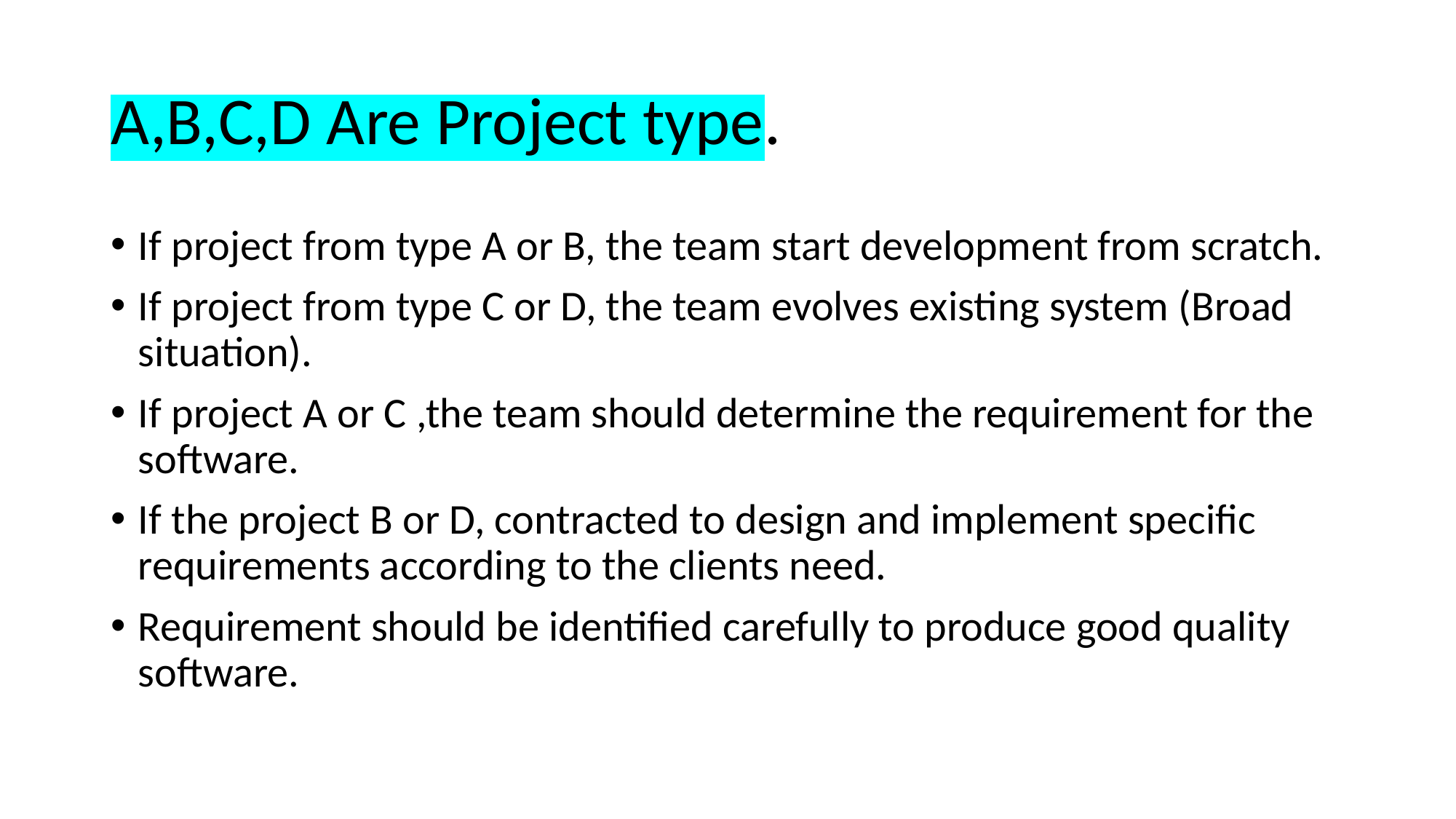

# A,B,C,D Are Project type.
If project from type A or B, the team start development from scratch.
If project from type C or D, the team evolves existing system (Broad situation).
If project A or C ,the team should determine the requirement for the software.
If the project B or D, contracted to design and implement specific requirements according to the clients need.
Requirement should be identified carefully to produce good quality software.